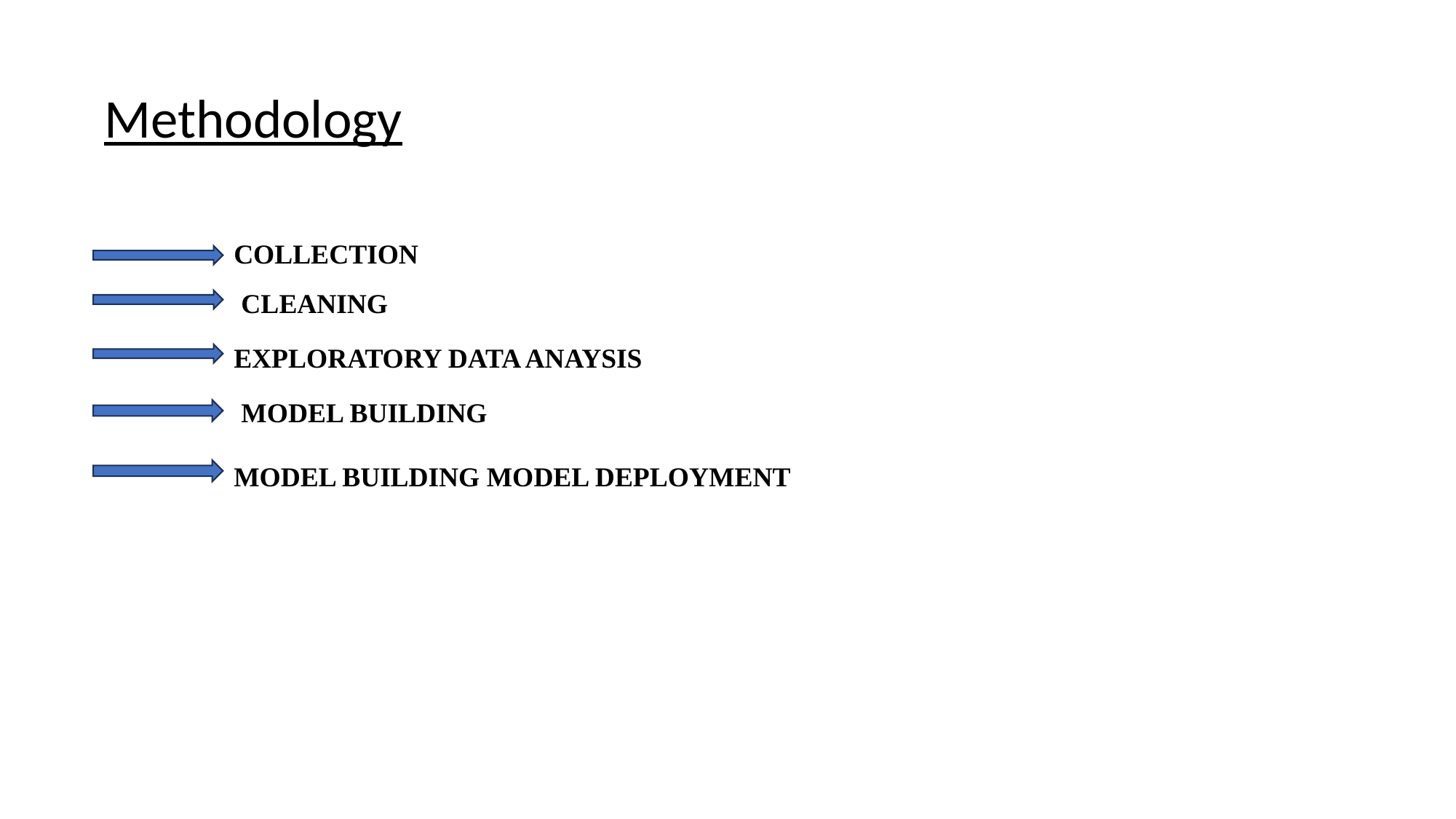

# Methodology
COLLECTION

CLEANING

EXPLORATORY DATA ANAYSIS

MODEL BUILDING

MODEL BUILDING MODEL DEPLOYMENT